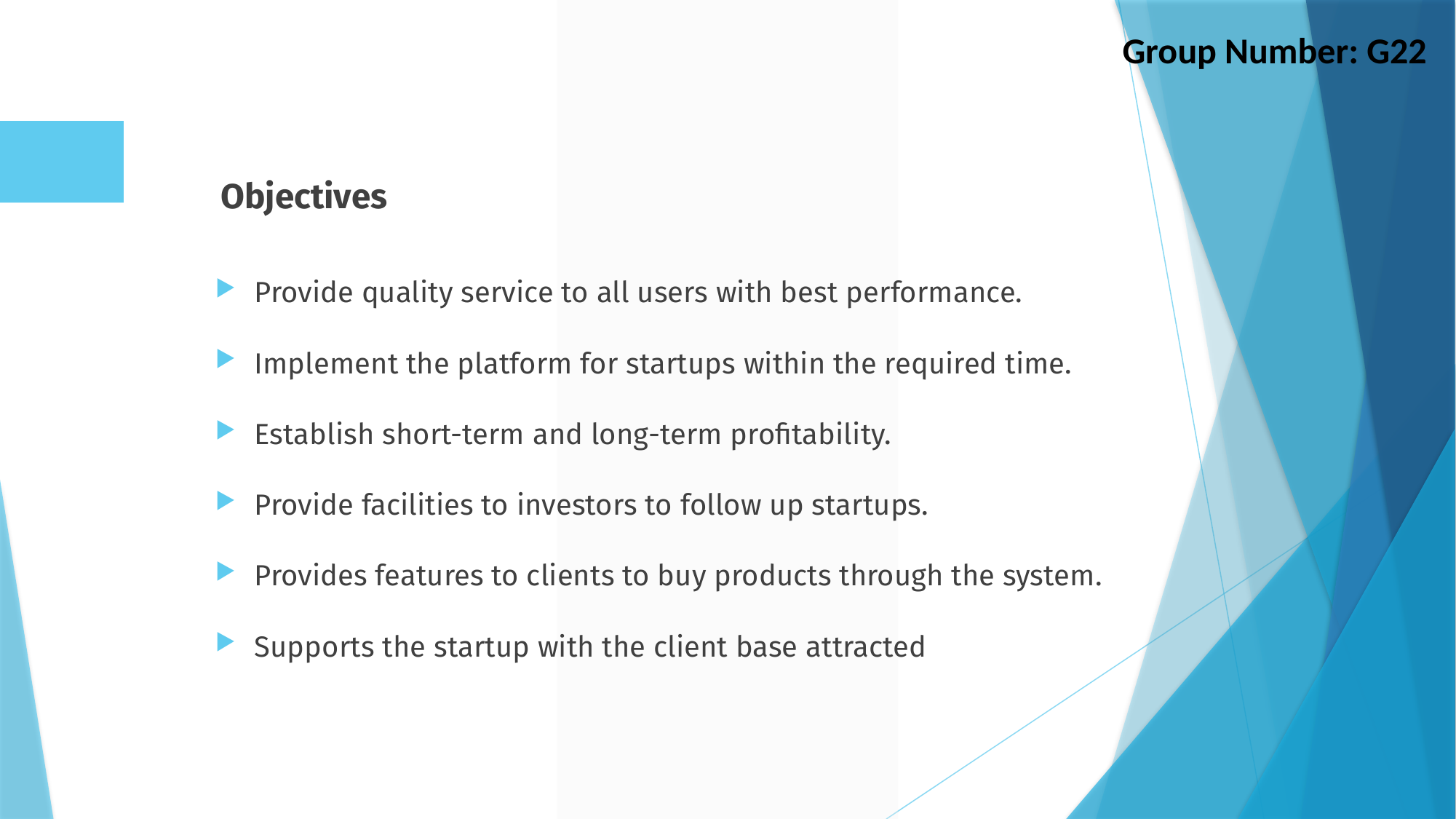

Group Number: G22
 Objectives

Provide quality service to all users with best performance.
Implement the platform for startups within the required time.
Establish short-term and long-term profitability.
Provide facilities to investors to follow up startups.
Provides features to clients to buy products through the system.
Supports the startup with the client base attracted